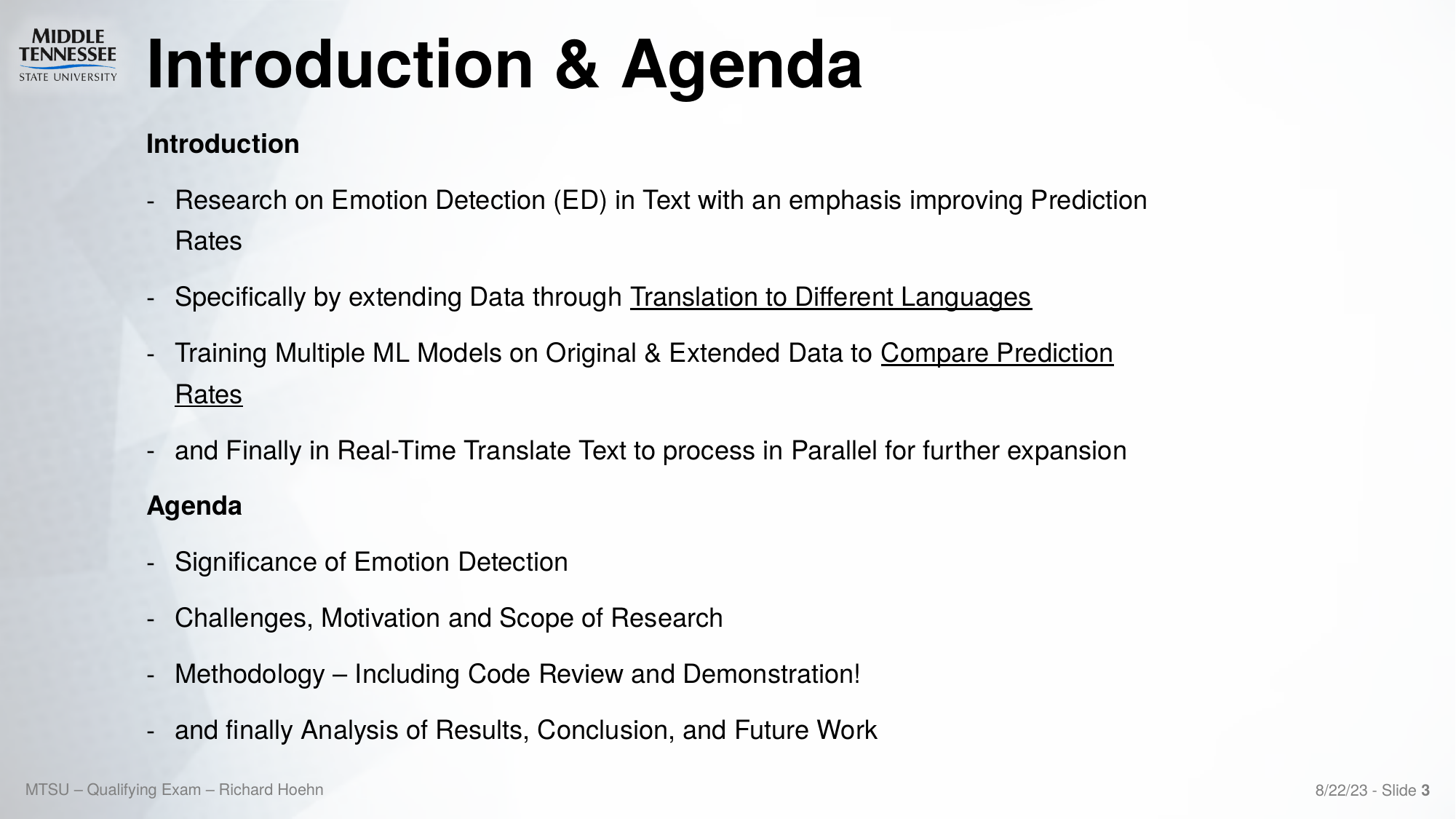

# Introduction & Agenda
Introduction
Research on Emotion Detection (ED) in Text with an emphasis improving Prediction Rates
Specifically by extending Data through Translation to Different Languages
Training Multiple ML Models on Original & Extended Data to Compare Prediction Rates
and Finally in Real-Time Translate Text to process in Parallel for further expansion
Agenda
Significance of Emotion Detection
Challenges, Motivation and Scope of Research
Methodology – Including Code Review and Demonstration!
and finally Analysis of Results, Conclusion, and Future Work